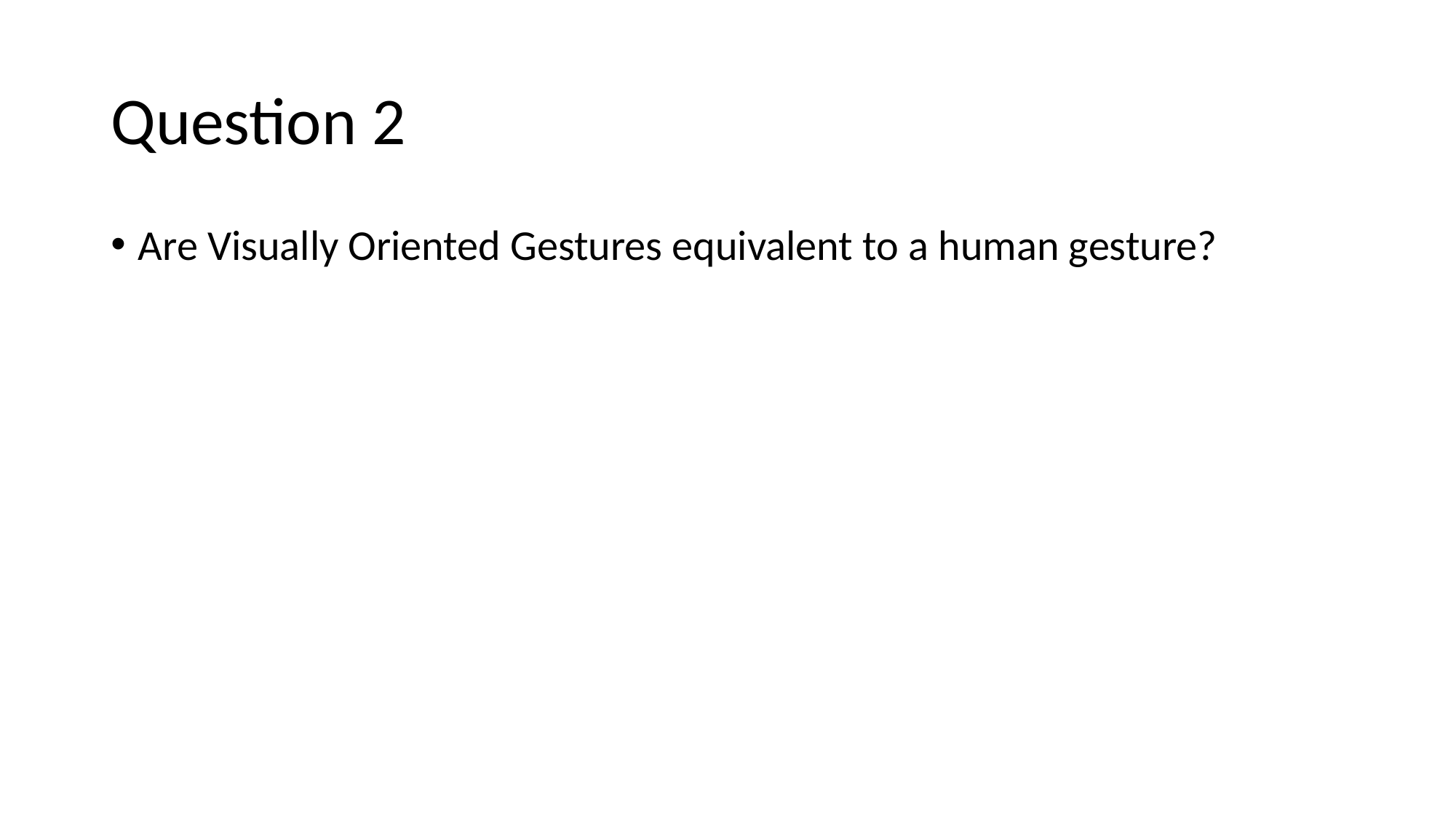

# Question 2
Are Visually Oriented Gestures equivalent to a human gesture?